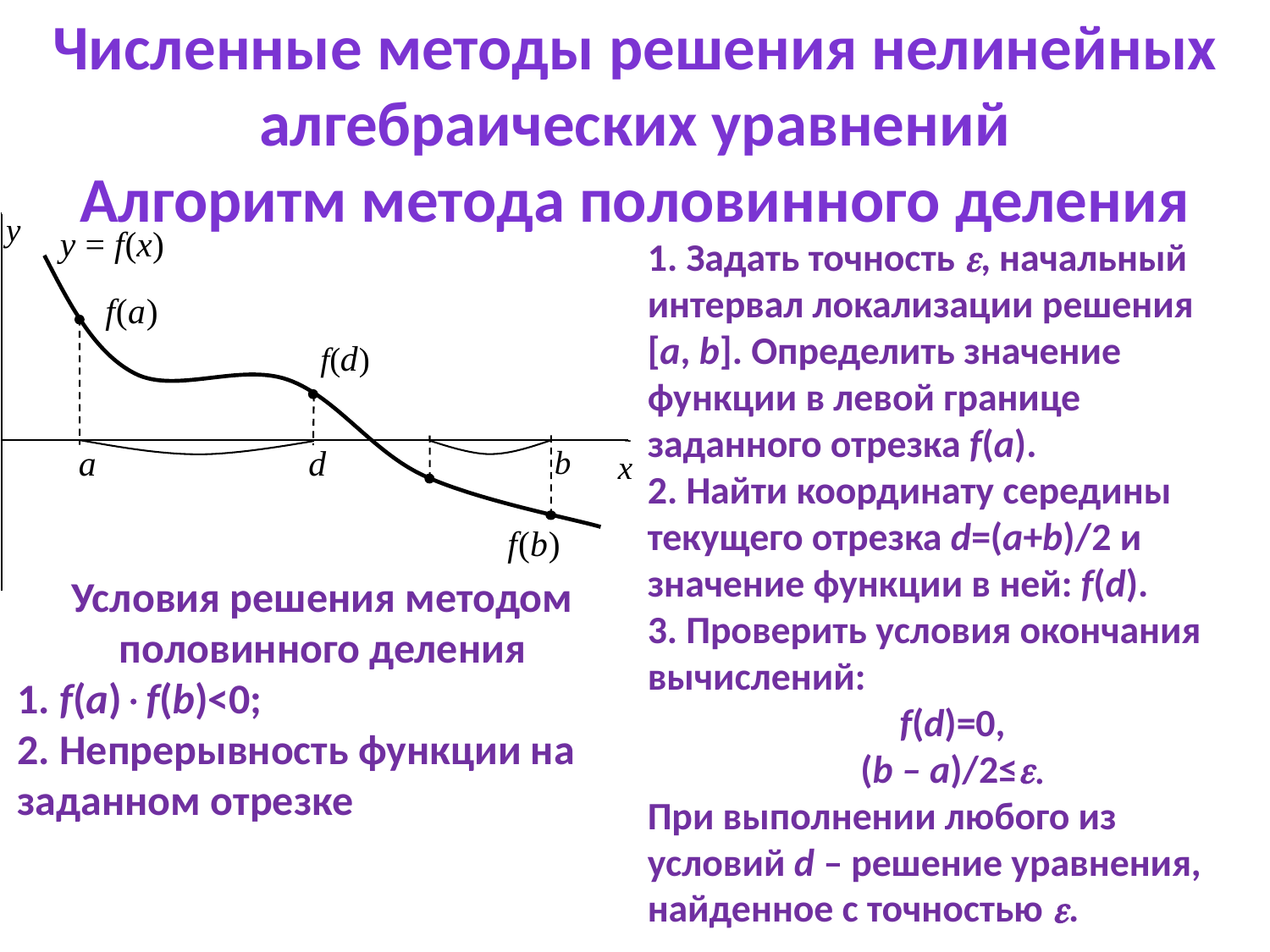

Численные методы решения нелинейных алгебраических уравнений
Алгоритм метода половинного деления

### Chart

| Category |  |
|---|---|
1. Задать точность ε, начальный интервал локализации решения
[a, b]. Определить значение функции в левой границе заданного отрезка f(a).
2. Найти координату середины текущего отрезка d=(a+b)/2 и значение функции в ней: f(d).
3. Проверить условия окончания вычислений:
f(d)=0,
(b – a)/2≤ε.
При выполнении любого из условий d – решение уравнения, найденное с точностью ε.
Условия решения методом половинного деления
1. f(a)⋅f(b)<0;
2. Непрерывность функции на заданном отрезке